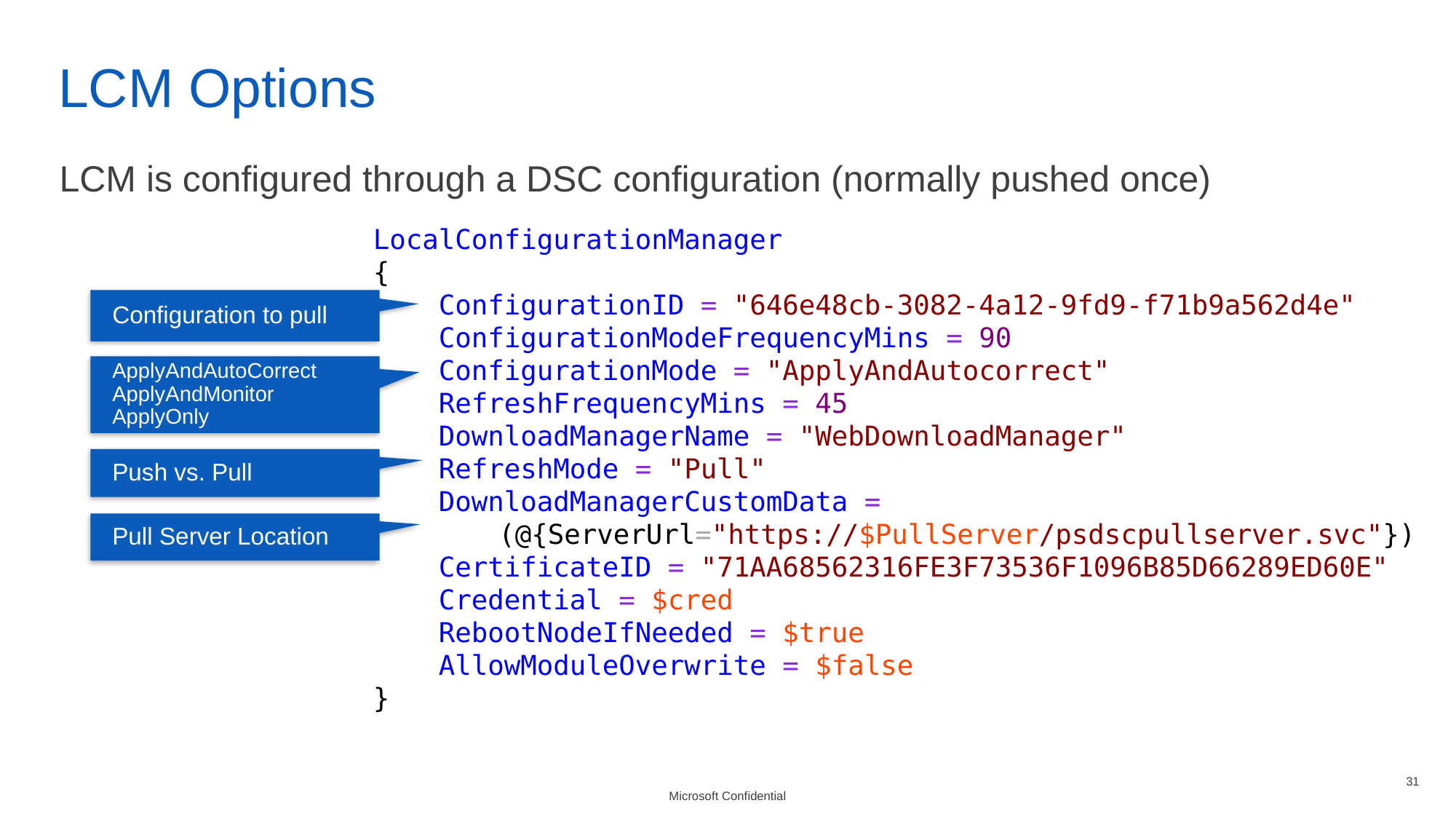

# LCM Options
LCM is configured through a DSC configuration (normally pushed once)
LocalConfigurationManager
{
    ConfigurationID = "646e48cb-3082-4a12-9fd9-f71b9a562d4e"
    ConfigurationModeFrequencyMins = 90
    ConfigurationMode = "ApplyAndAutocorrect"
    RefreshFrequencyMins = 45
    DownloadManagerName = "WebDownloadManager"
    RefreshMode = "Pull"
    DownloadManagerCustomData =
	 (@{ServerUrl="https://$PullServer/psdscpullserver.svc"})
    CertificateID = "71AA68562316FE3F73536F1096B85D66289ED60E"
    Credential = $cred
    RebootNodeIfNeeded = $true
    AllowModuleOverwrite = $false
}
Configuration to pull
ApplyAndAutoCorrect
ApplyAndMonitor
ApplyOnly
Push vs. Pull
Pull Server Location
31